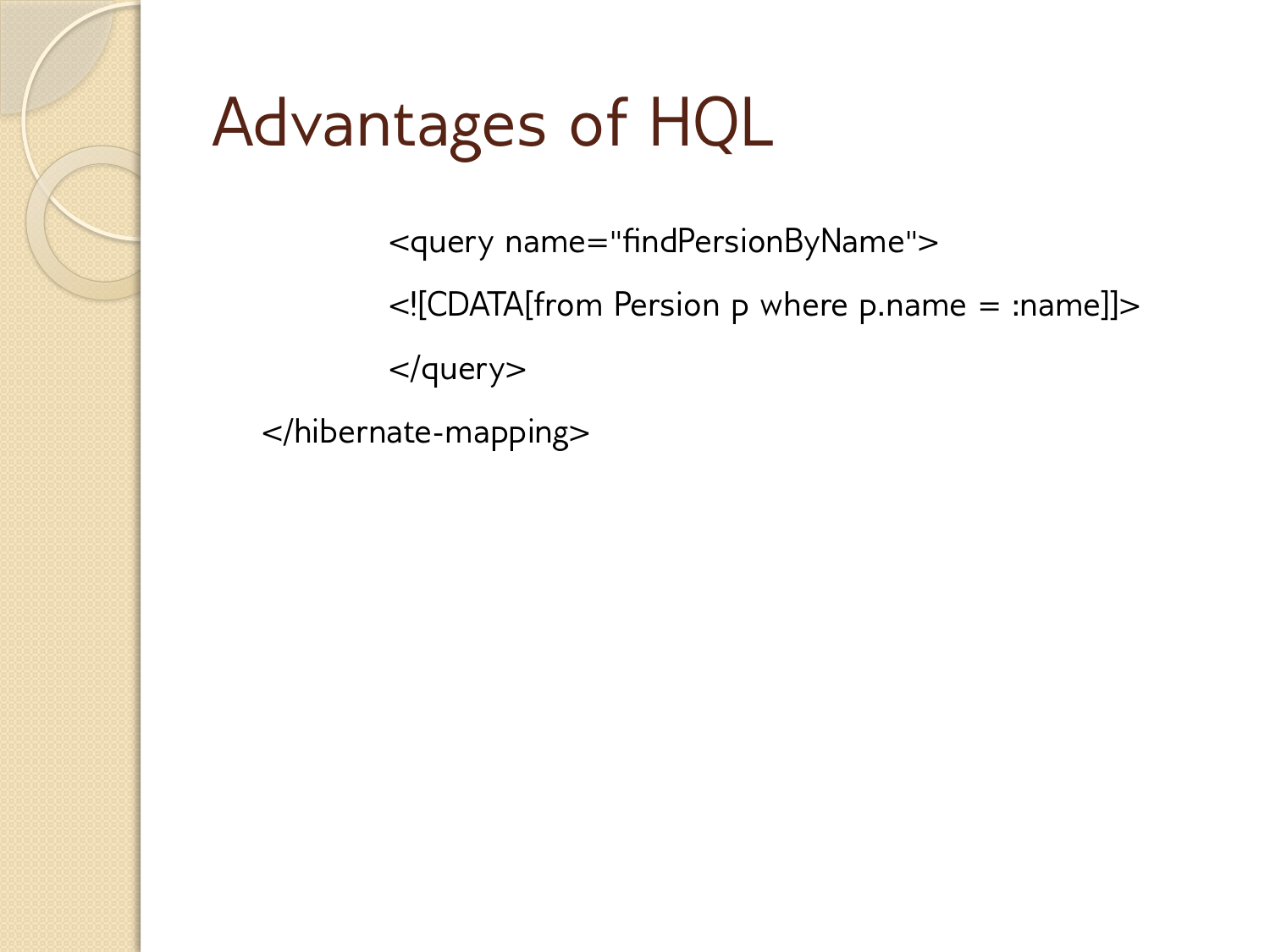

# Advantages of HQL
		<query name="findPersionByName">
		<![CDATA[from Persion p where p.name = :name]]>
		</query>
	</hibernate-mapping>